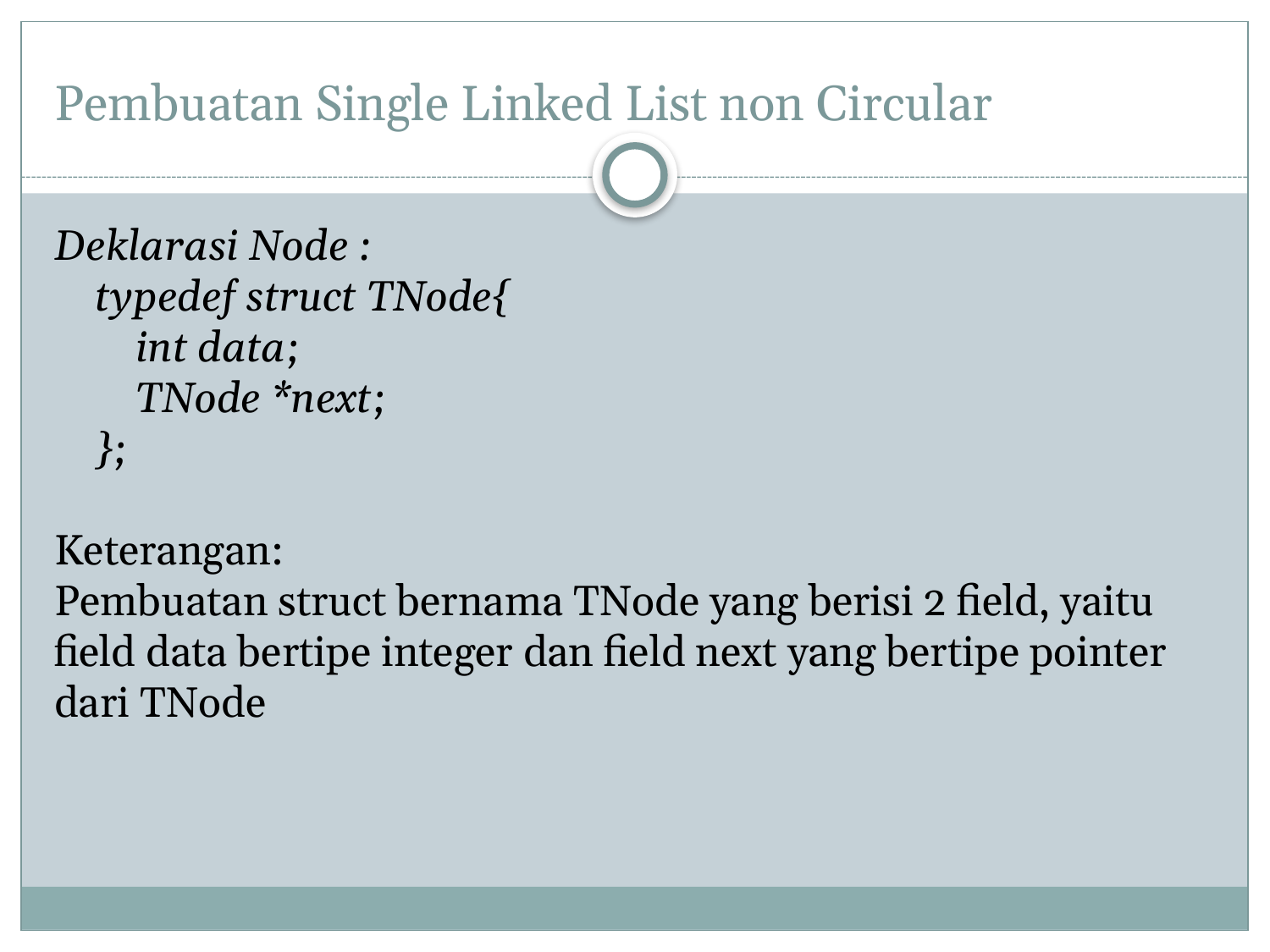

# Pembuatan Single Linked List non Circular
Deklarasi Node :
    typedef struct TNode{
        int data;
        TNode *next;
    };
Keterangan:
Pembuatan struct bernama TNode yang berisi 2 field, yaitu field data bertipe integer dan field next yang bertipe pointer dari TNode